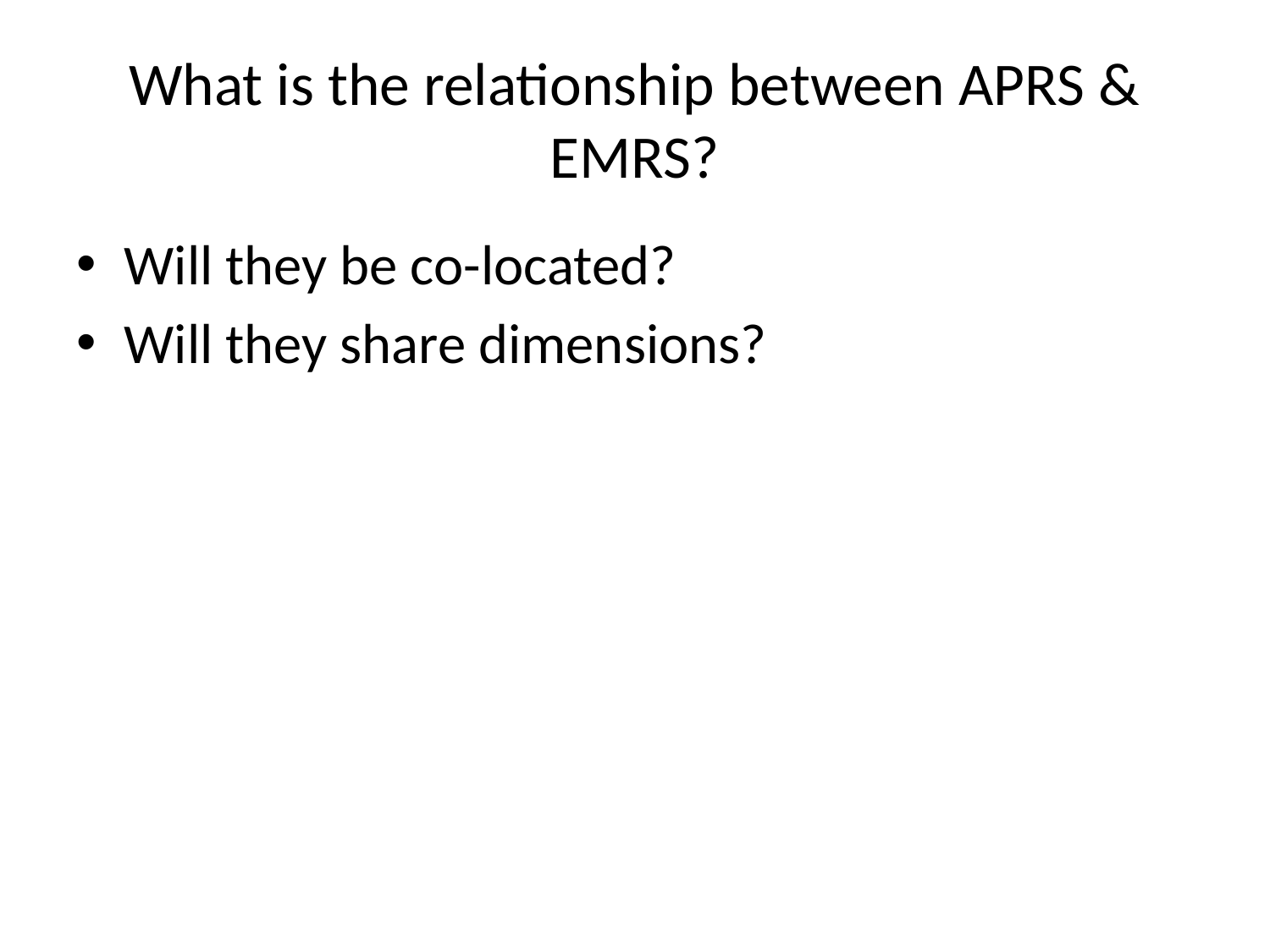

# What is the relationship between APRS & EMRS?
Will they be co-located?
Will they share dimensions?